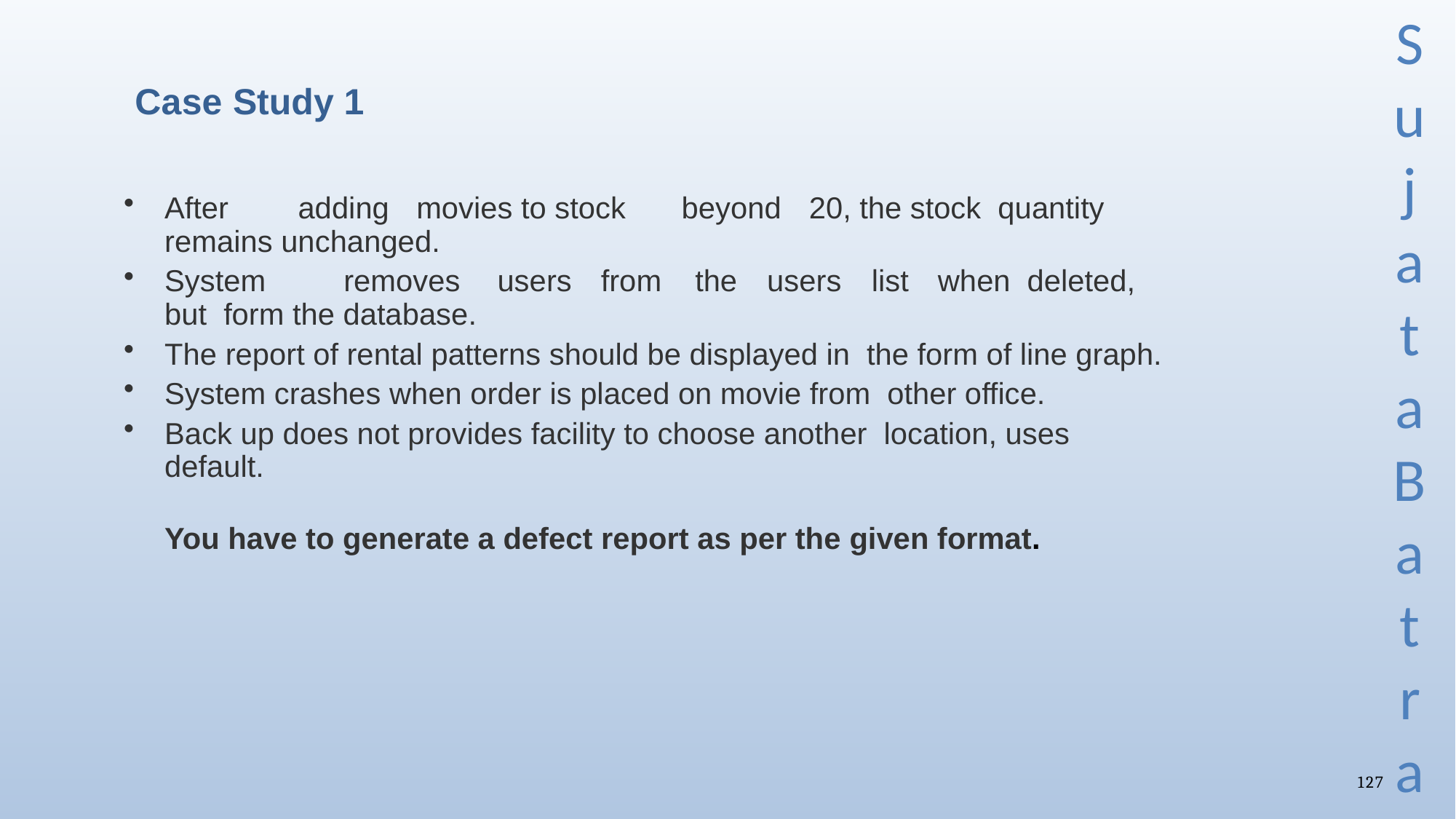

# Case Study 1
After	adding	movies to stock	beyond	20, the stock  quantity remains unchanged.
System	removes	users	from	the	users	list	when  deleted, but  form the database.
The report of rental patterns should be displayed in  the form of line graph.
System crashes when order is placed on movie from  other office.
Back up does not provides facility to choose another  location, uses default.

You have to generate a defect report as per the given format.